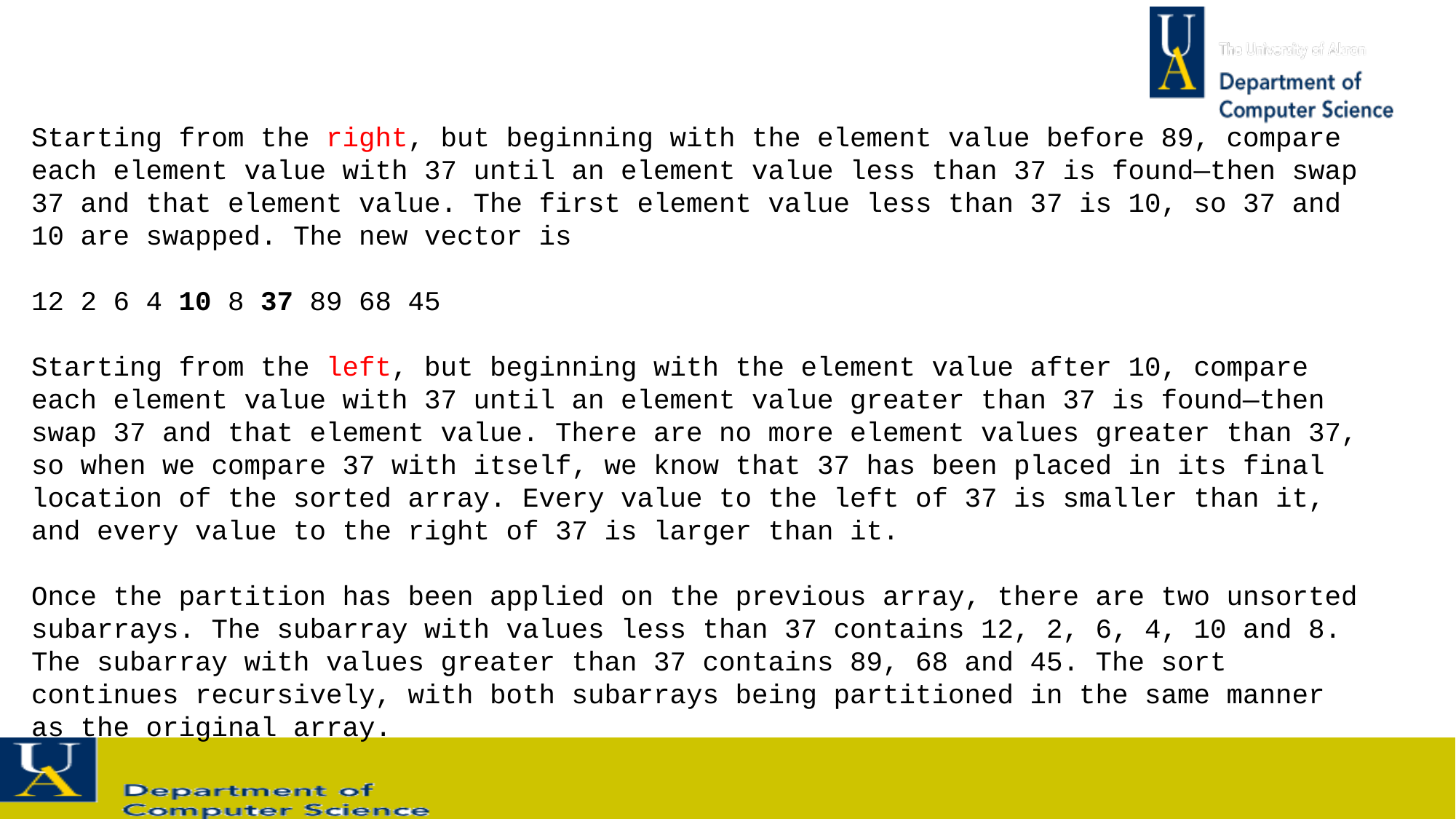

Starting from the right, but beginning with the element value before 89, compare each element value with 37 until an element value less than 37 is found—then swap 37 and that element value. The first element value less than 37 is 10, so 37 and 10 are swapped. The new vector is

12 2 6 4 10 8 37 89 68 45

Starting from the left, but beginning with the element value after 10, compare each element value with 37 until an element value greater than 37 is found—then swap 37 and that element value. There are no more element values greater than 37, so when we compare 37 with itself, we know that 37 has been placed in its final location of the sorted array. Every value to the left of 37 is smaller than it, and every value to the right of 37 is larger than it.

Once the partition has been applied on the previous array, there are two unsorted subarrays. The subarray with values less than 37 contains 12, 2, 6, 4, 10 and 8. The subarray with values greater than 37 contains 89, 68 and 45. The sort continues recursively, with both subarrays being partitioned in the same manner as the original array.